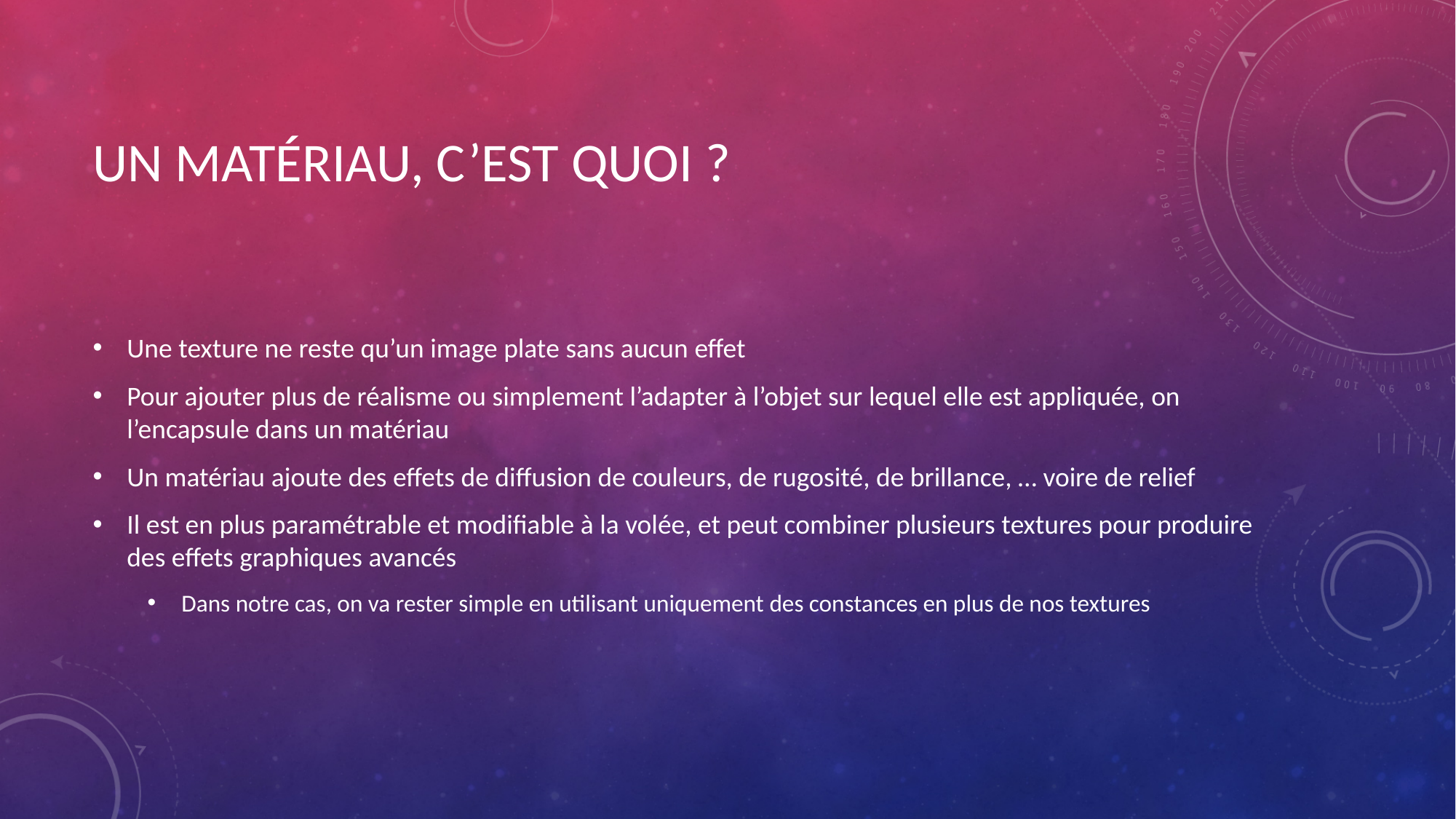

# Un matériau, c’est quoi ?
Une texture ne reste qu’un image plate sans aucun effet
Pour ajouter plus de réalisme ou simplement l’adapter à l’objet sur lequel elle est appliquée, on l’encapsule dans un matériau
Un matériau ajoute des effets de diffusion de couleurs, de rugosité, de brillance, … voire de relief
Il est en plus paramétrable et modifiable à la volée, et peut combiner plusieurs textures pour produire des effets graphiques avancés
Dans notre cas, on va rester simple en utilisant uniquement des constances en plus de nos textures